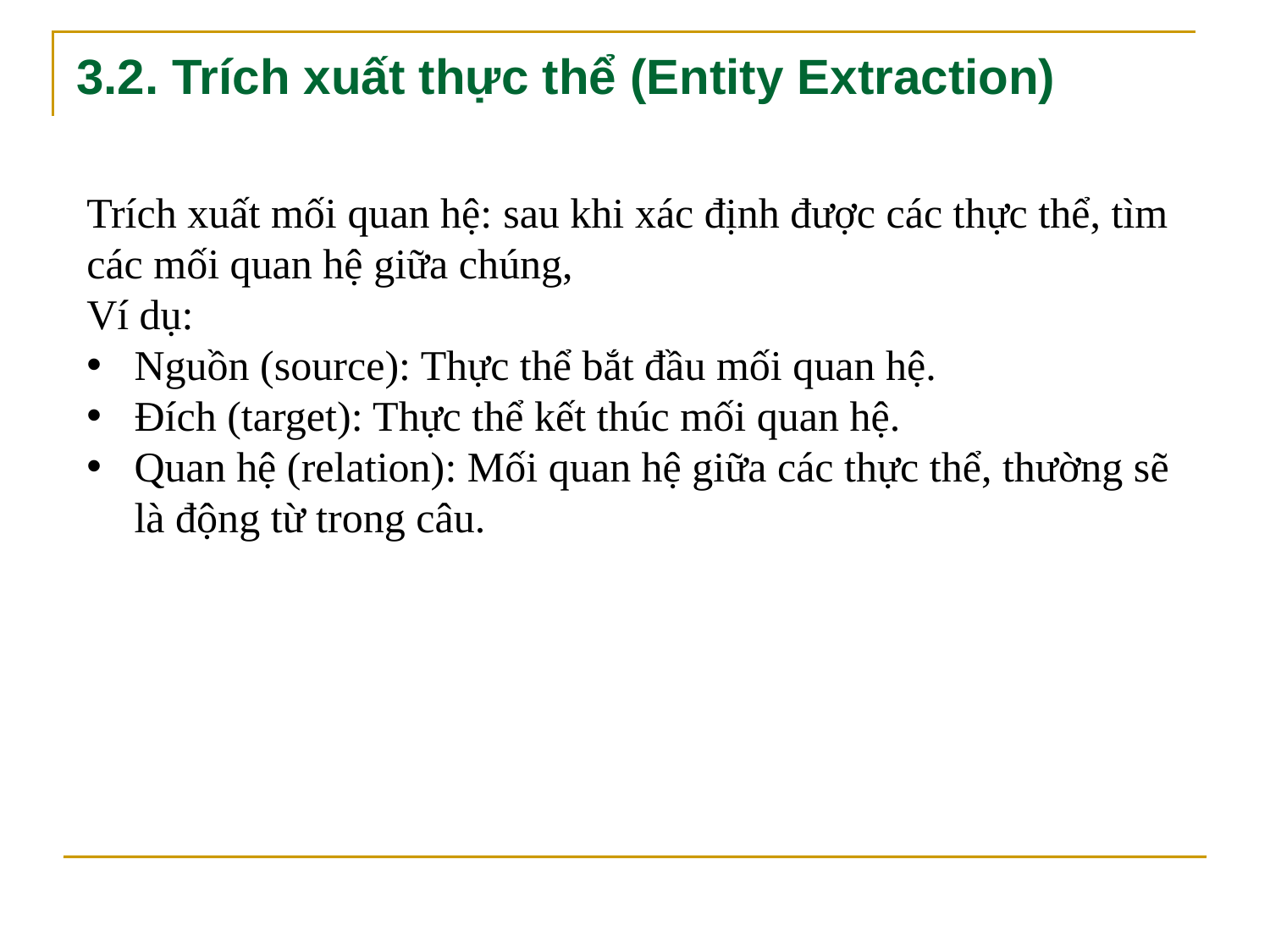

# 3.2. Trích xuất thực thể (Entity Extraction)
Trích xuất mối quan hệ: sau khi xác định được các thực thể, tìm
các mối quan hệ giữa chúng,
Ví dụ:
Nguồn (source): Thực thể bắt đầu mối quan hệ.
Đích (target): Thực thể kết thúc mối quan hệ.
Quan hệ (relation): Mối quan hệ giữa các thực thể, thường sẽ là động từ trong câu.
13